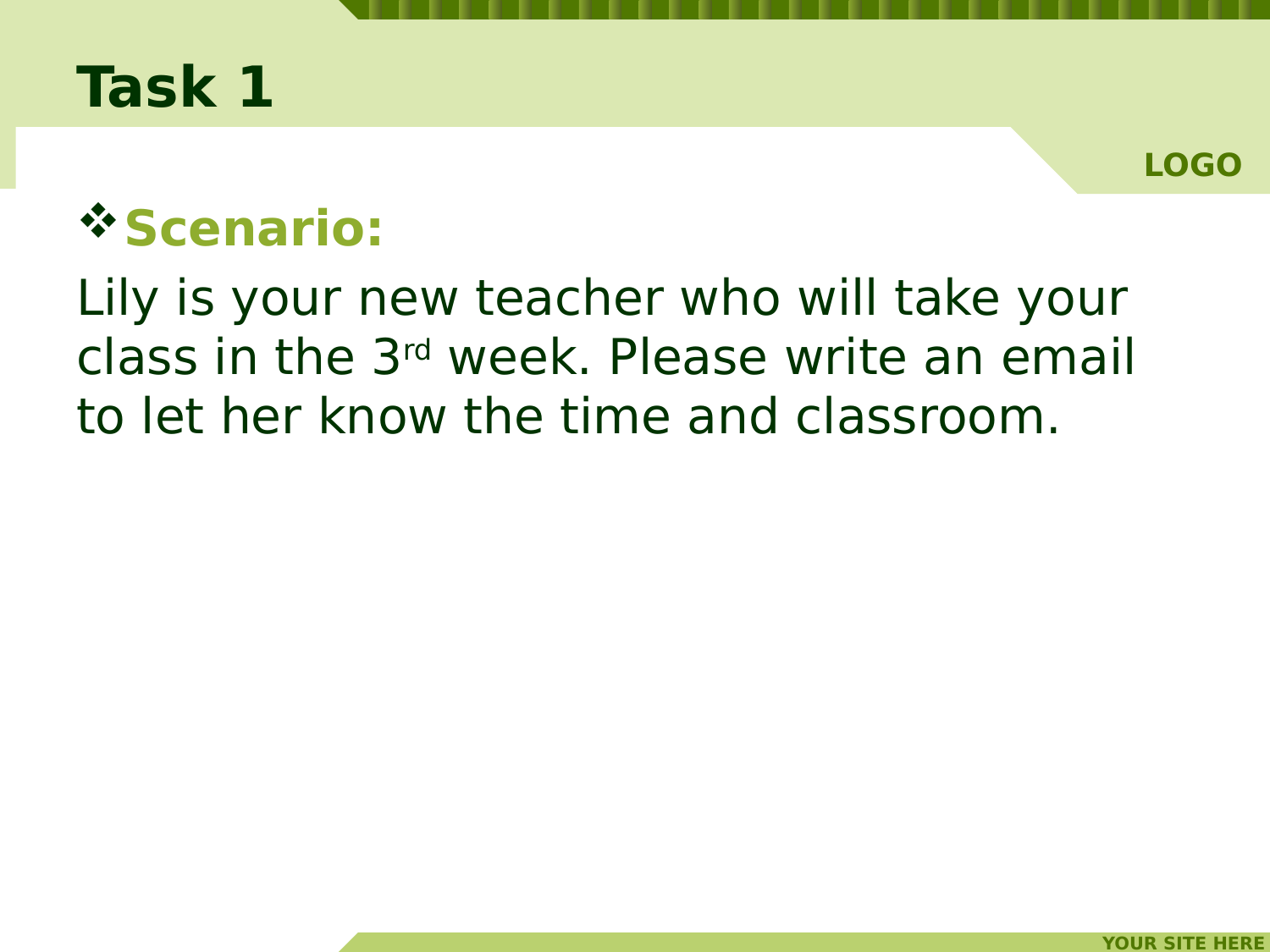

# Task 1
Scenario:
Lily is your new teacher who will take your class in the 3rd week. Please write an email to let her know the time and classroom.